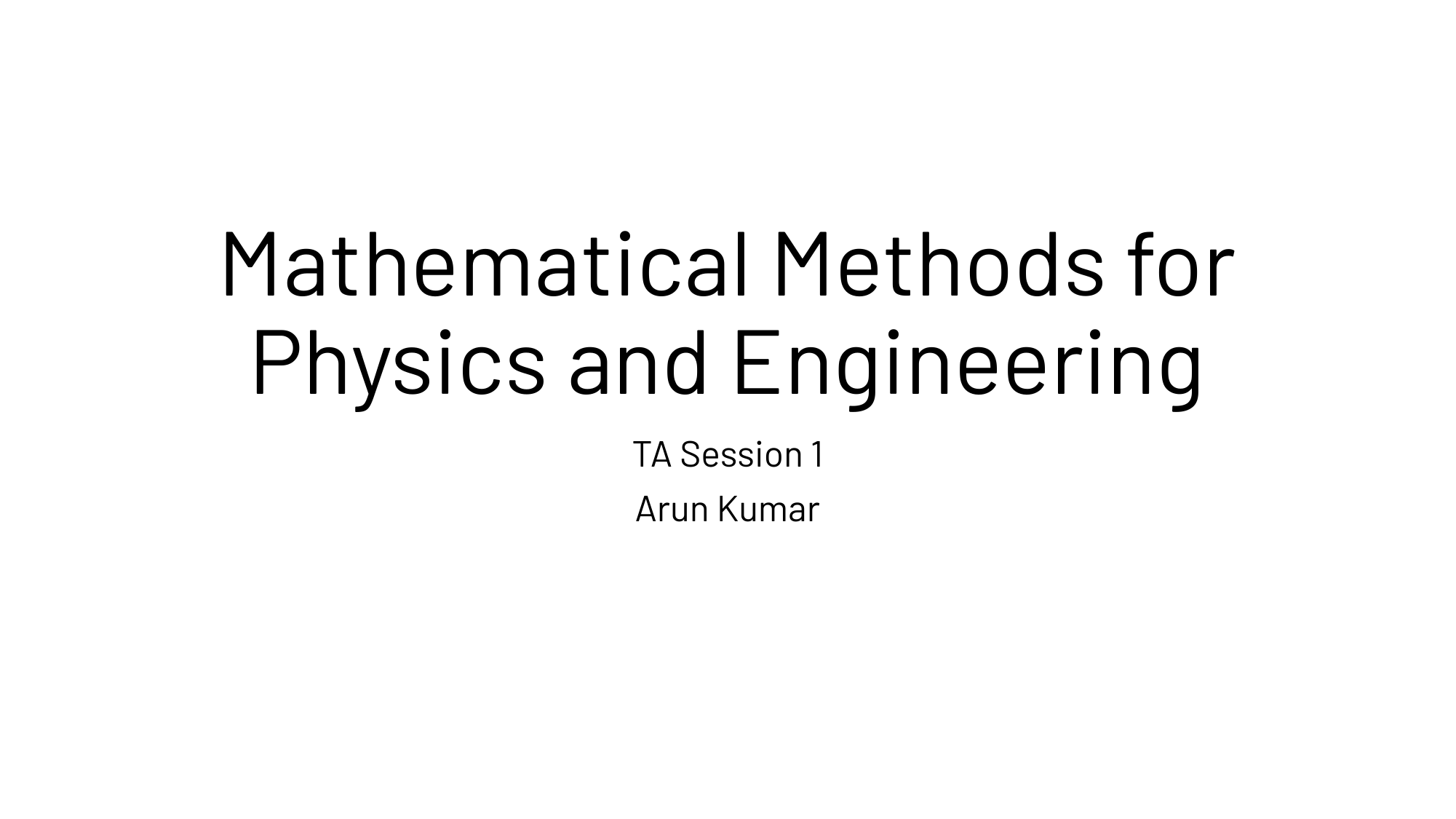

# Mathematical Methods for Physics and Engineering
TA Session 1
Arun Kumar